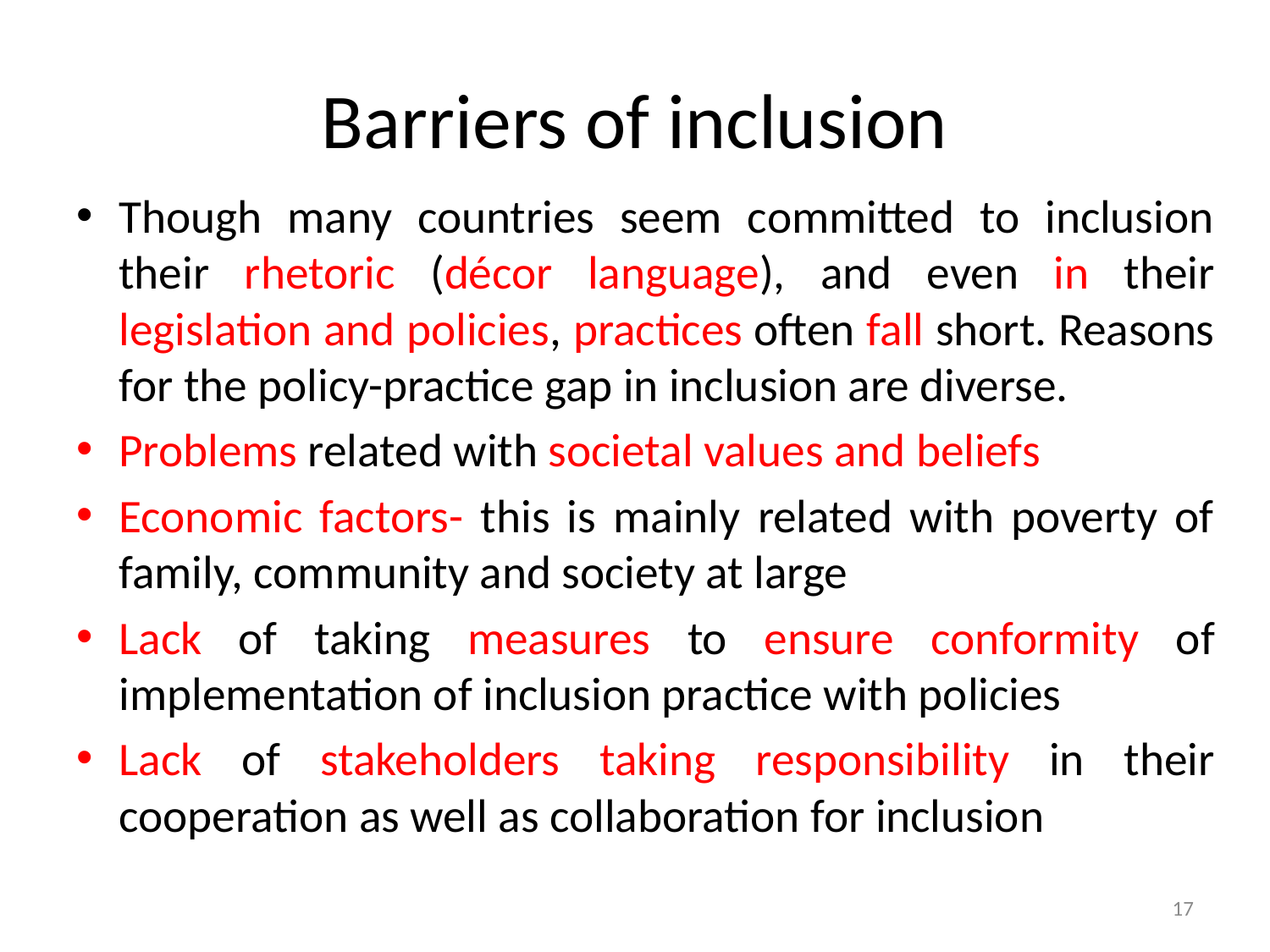

# Barriers of inclusion
Though many countries seem committed to inclusion their rhetoric (décor language), and even in their legislation and policies, practices often fall short. Reasons for the policy-practice gap in inclusion are diverse.
Problems related with societal values and beliefs
Economic factors- this is mainly related with poverty of family, community and society at large
Lack of taking measures to ensure conformity of implementation of inclusion practice with policies
Lack of stakeholders taking responsibility in their cooperation as well as collaboration for inclusion

17